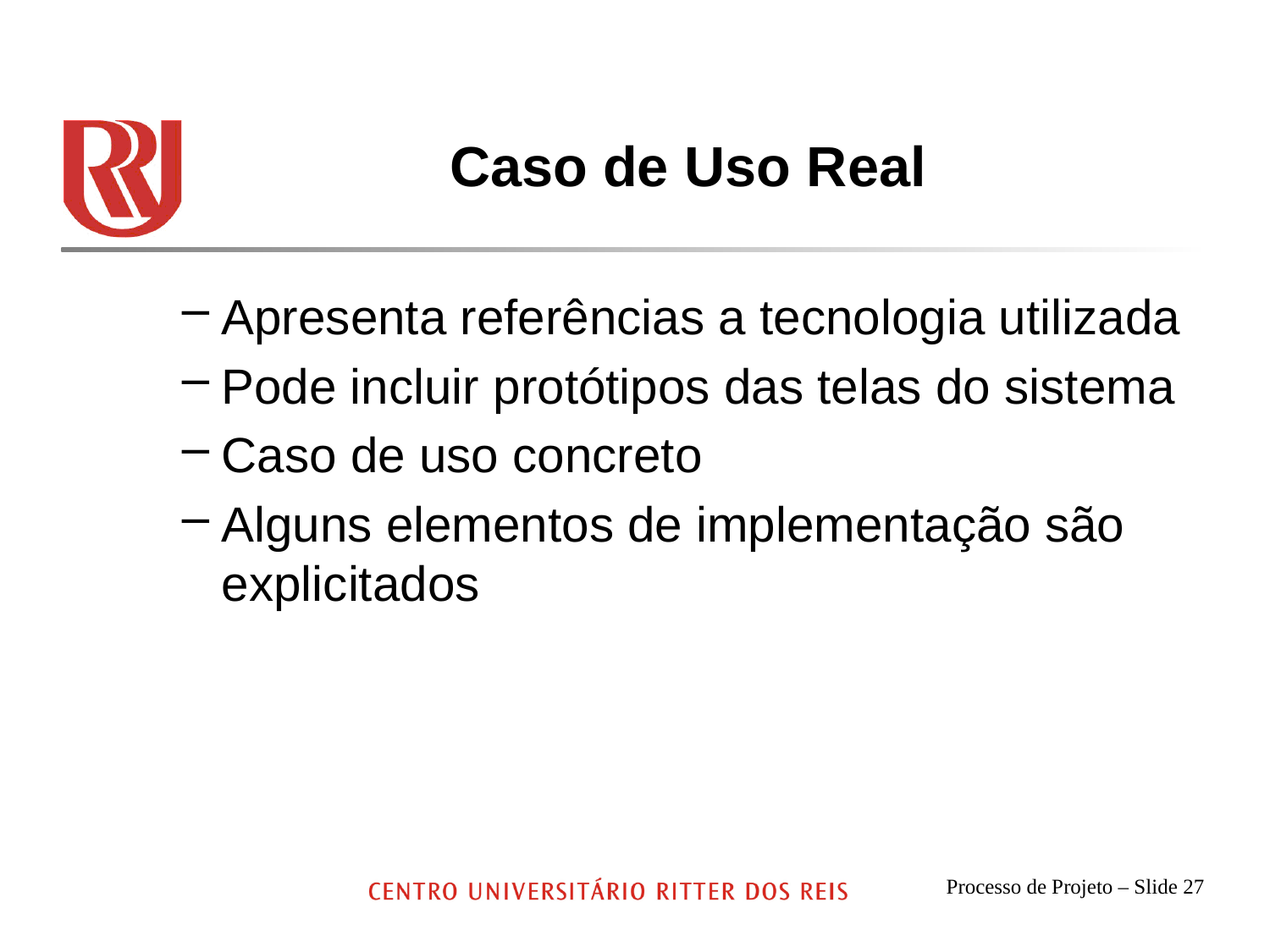

# Caso de Uso Real
Apresenta referências a tecnologia utilizada
Pode incluir protótipos das telas do sistema
Caso de uso concreto
Alguns elementos de implementação são explicitados
Processo de Projeto – Slide 27